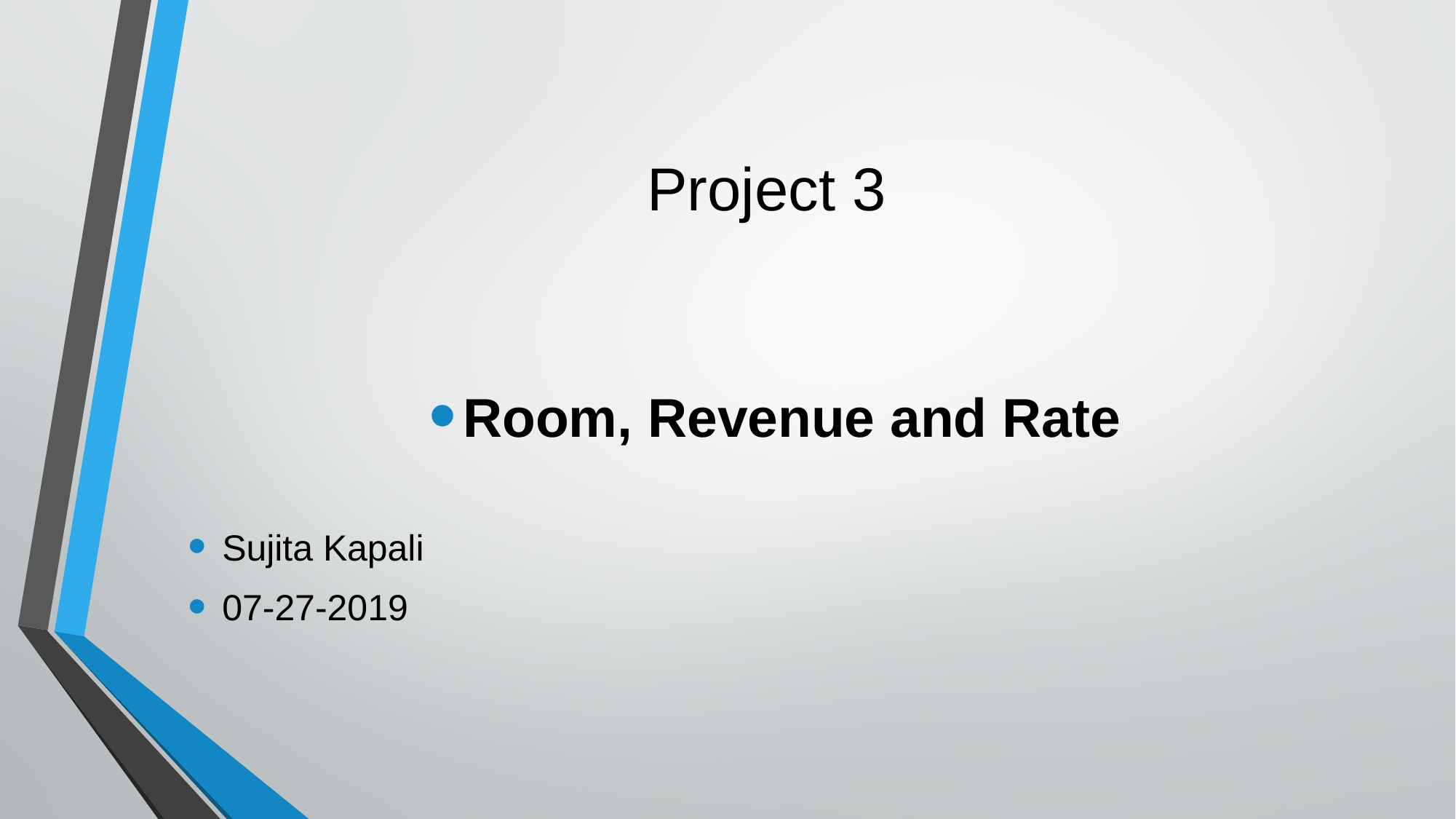

# Project 3
Room, Revenue and Rate

Sujita Kapali
07-27-2019